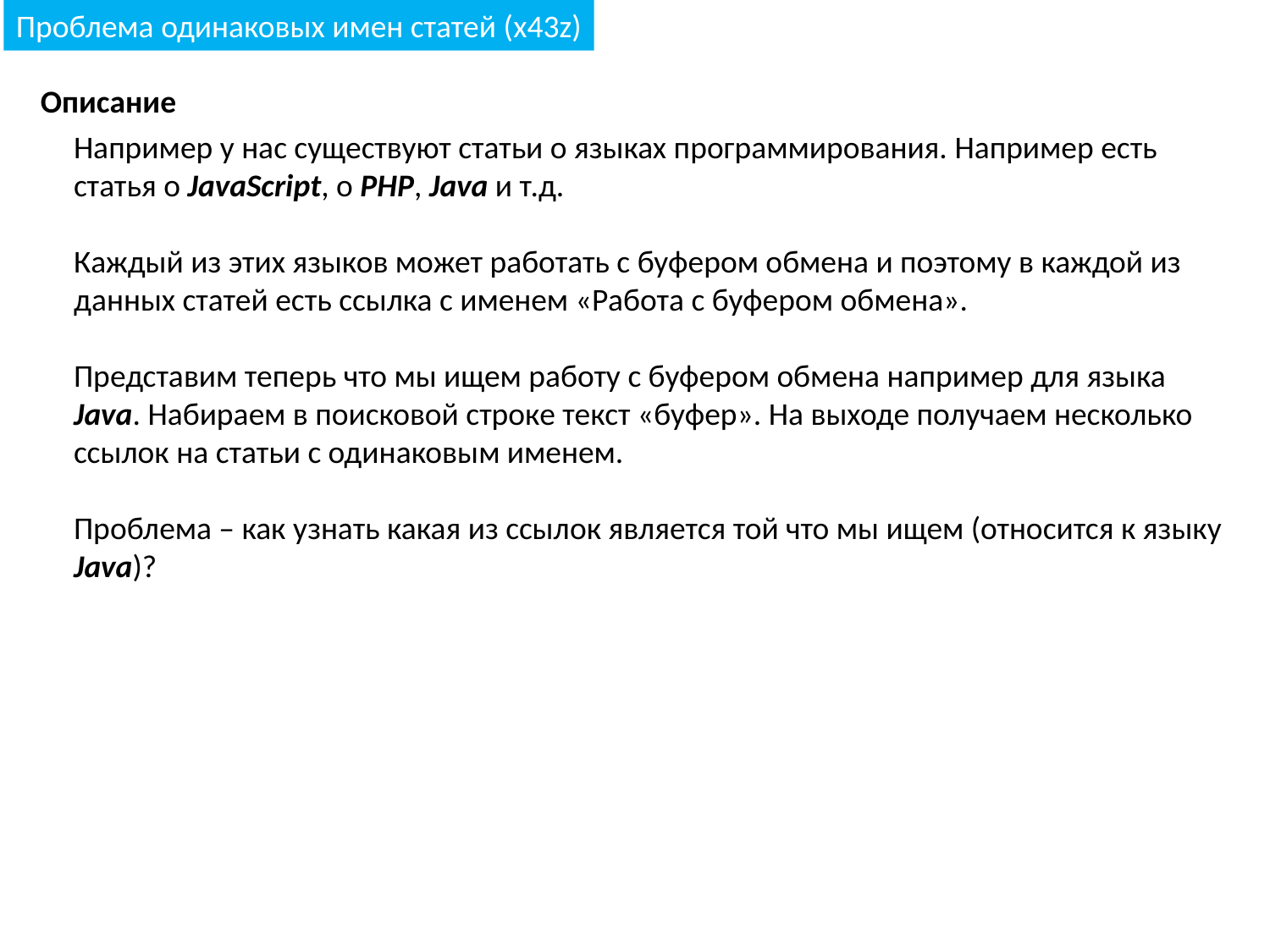

Проблема одинаковых имен статей (x43z)
Описание
Например у нас существуют статьи о языках программирования. Например есть статья о JavaScript, о PHP, Java и т.д.

Каждый из этих языков может работать с буфером обмена и поэтому в каждой из данных статей есть ссылка с именем «Работа с буфером обмена».

Представим теперь что мы ищем работу с буфером обмена например для языка Java. Набираем в поисковой строке текст «буфер». На выходе получаем несколько ссылок на статьи с одинаковым именем.

Проблема – как узнать какая из ссылок является той что мы ищем (относится к языку Java)?